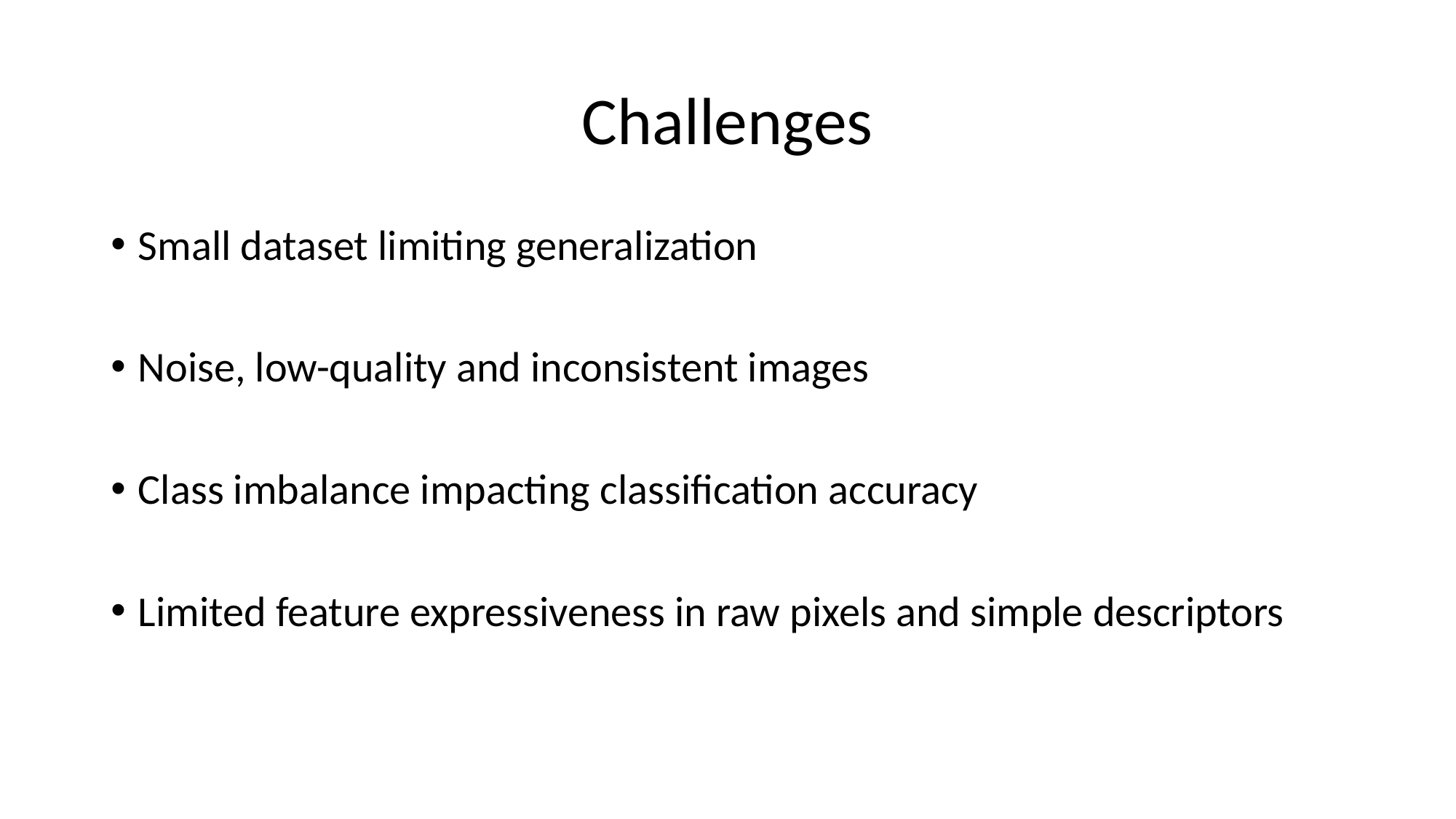

# Challenges
Small dataset limiting generalization

Noise, low-quality and inconsistent images

Class imbalance impacting classification accuracy

Limited feature expressiveness in raw pixels and simple descriptors